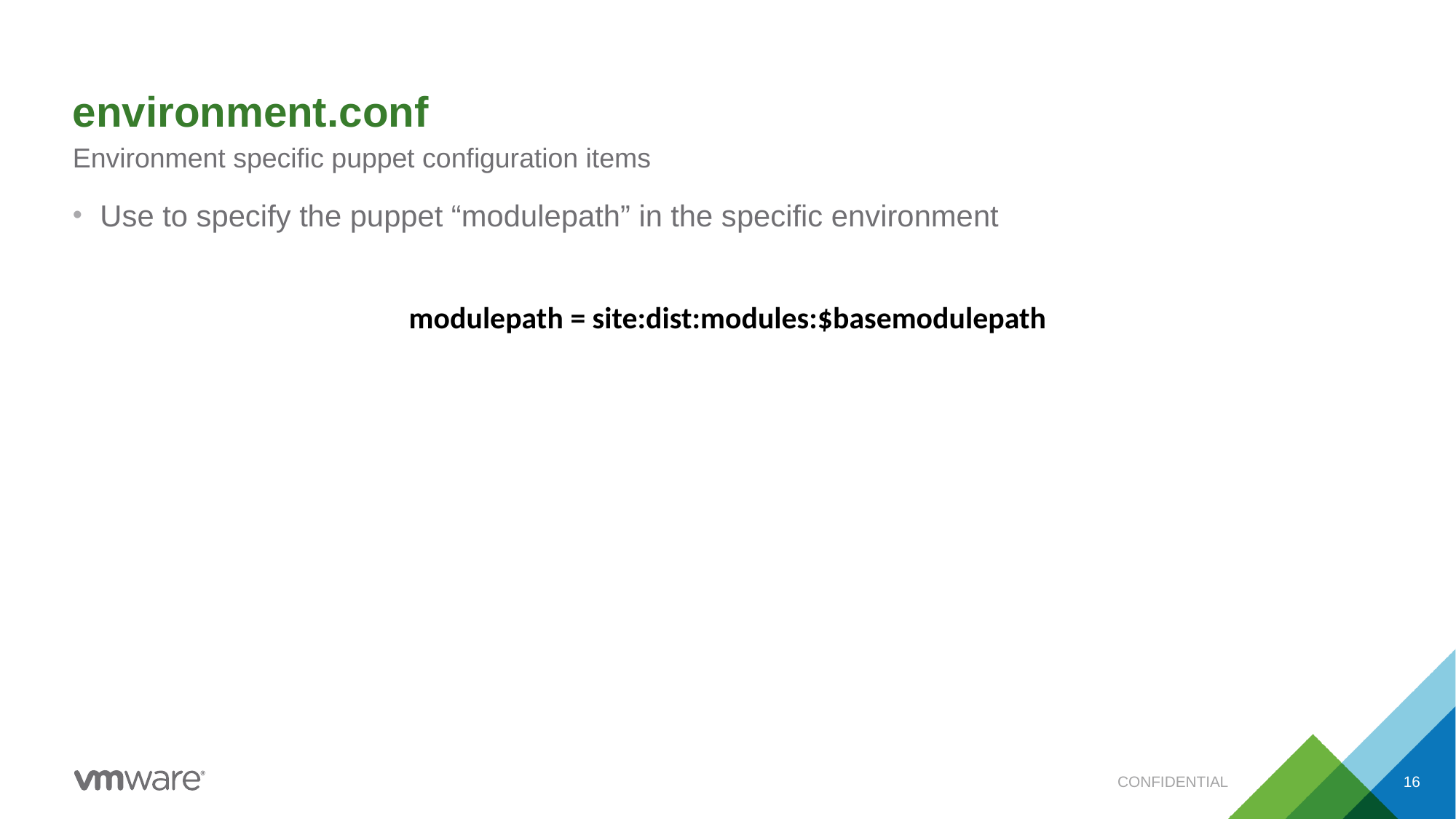

# environment.conf
Environment specific puppet configuration items
Use to specify the puppet “modulepath” in the specific environment

modulepath = site:dist:modules:$basemodulepath
CONFIDENTIAL
16